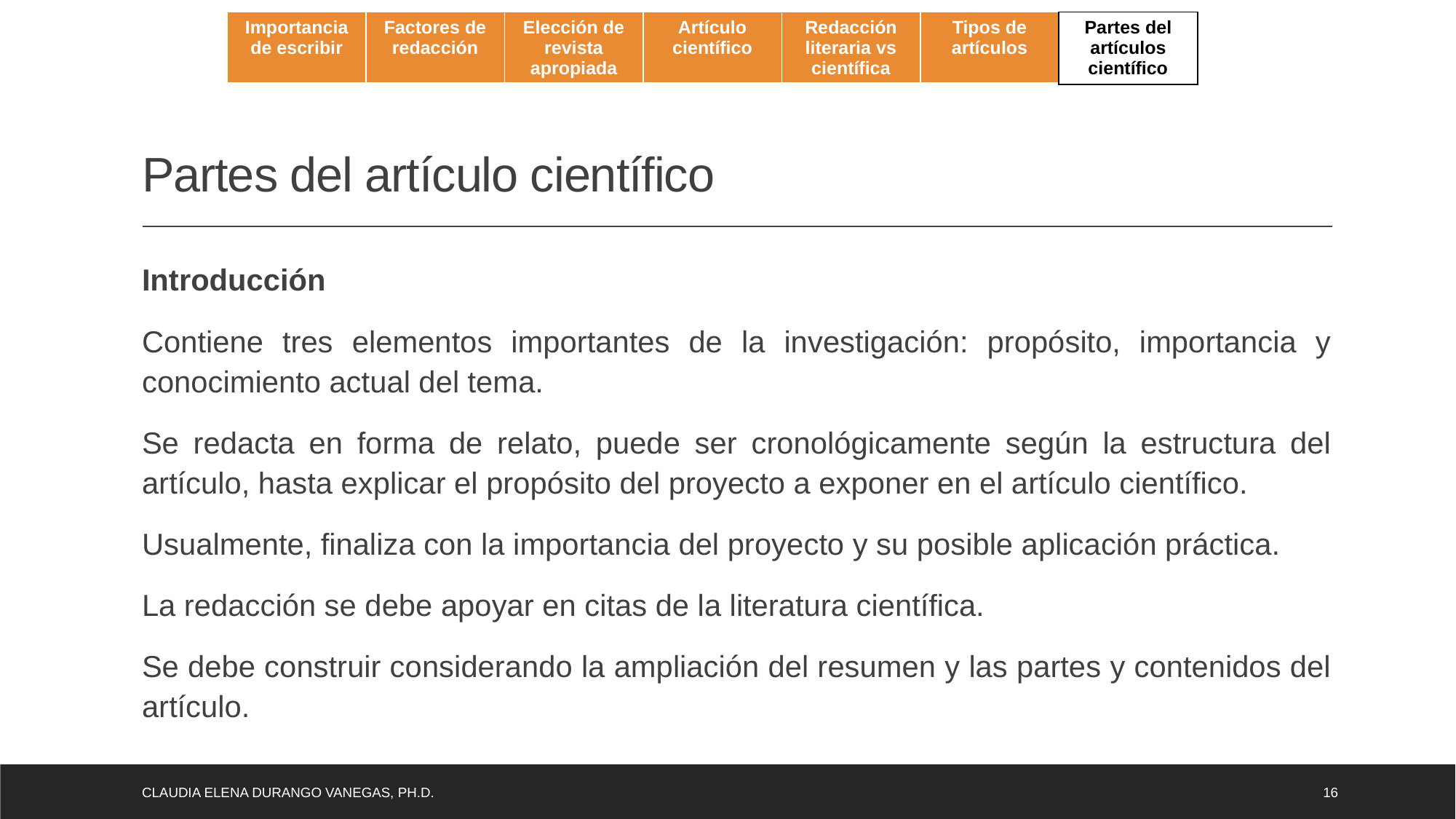

| Importancia de escribir | Factores de redacción | Elección de revista apropiada | Artículo científico | Redacción literaria vs científica | Tipos de artículos | Partes del artículos científico |
| --- | --- | --- | --- | --- | --- | --- |
# Partes del artículo científico
Introducción
Contiene tres elementos importantes de la investigación: propósito, importancia y conocimiento actual del tema.
Se redacta en forma de relato, puede ser cronológicamente según la estructura del artículo, hasta explicar el propósito del proyecto a exponer en el artículo científico.
Usualmente, finaliza con la importancia del proyecto y su posible aplicación práctica.
La redacción se debe apoyar en citas de la literatura científica.
Se debe construir considerando la ampliación del resumen y las partes y contenidos del artículo.
Claudia Elena Durango Vanegas, Ph.D.
16